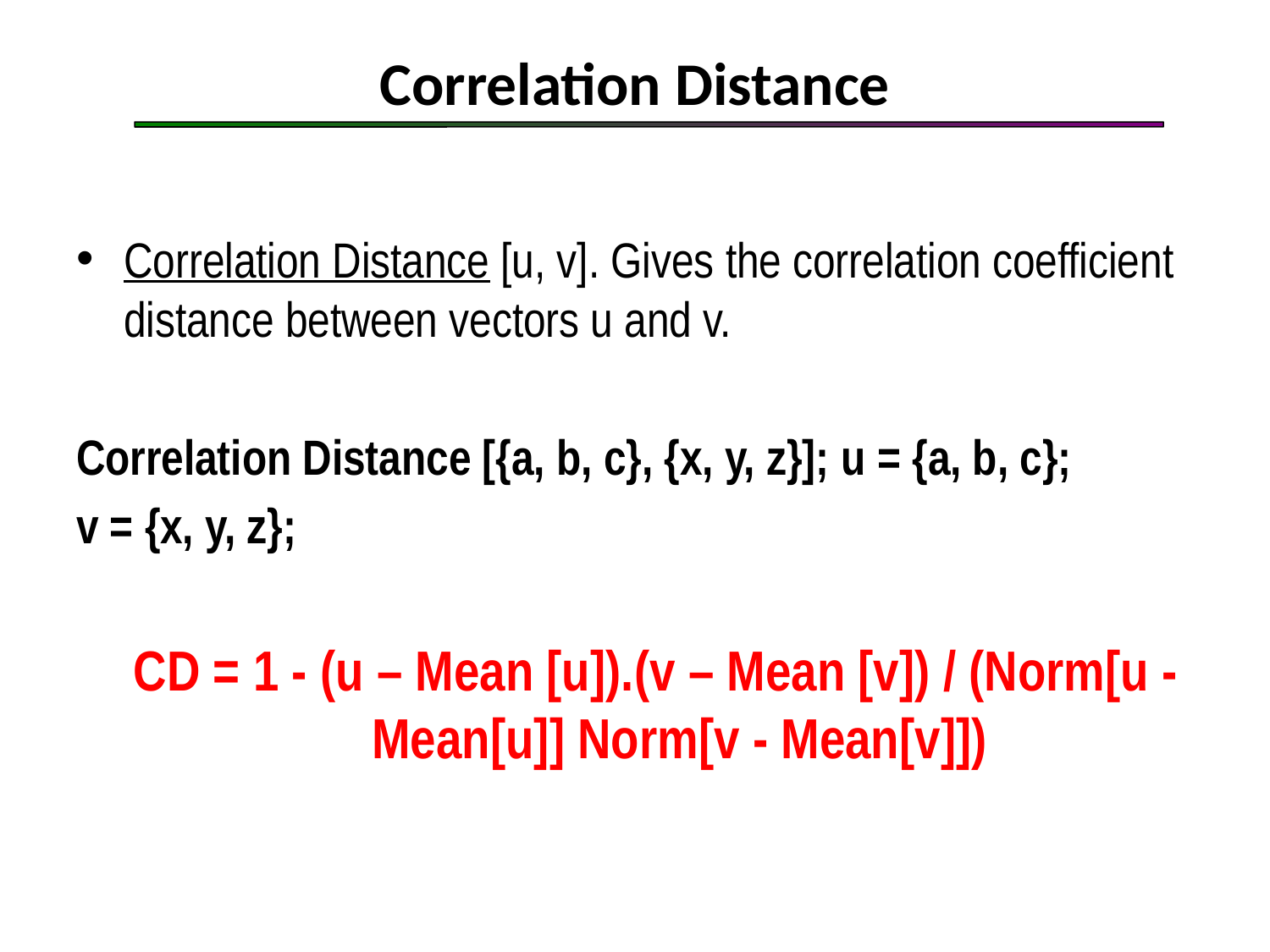

# Correlation Distance

Correlation Distance [u, v]. Gives the correlation coefficient distance between vectors u and v.

Correlation Distance [{a, b, c}, {x, y, z}]; u = {a, b, c};
v = {x, y, z};

CD = 1 - (u – Mean [u]).(v – Mean [v]) / (Norm[u - Mean[u]] Norm[v - Mean[v]])